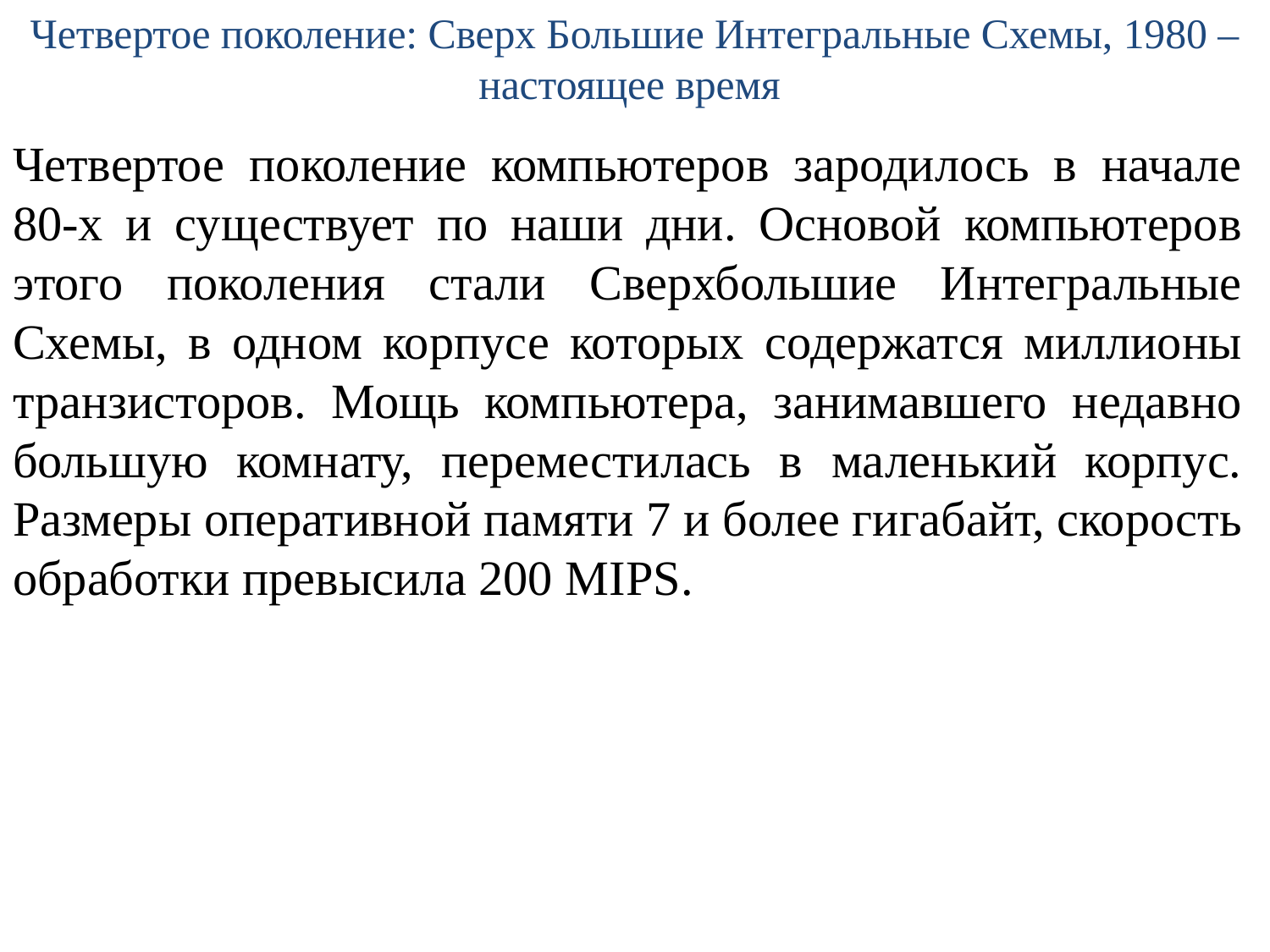

# Четвертое поколение: Сверх Большие Интегральные Схемы, 1980 – настоящее время
Четвертое поколение компьютеров зародилось в начале 80-х и существует по наши дни. Основой компьютеров этого поколения стали Сверхбольшие Интегральные Схемы, в одном корпусе которых содержатся миллионы транзисторов. Мощь компьютера, занимавшего недавно большую комнату, переместилась в маленький корпус. Размеры оперативной памяти 7 и более гигабайт, скорость обработки превысила 200 MIPS.